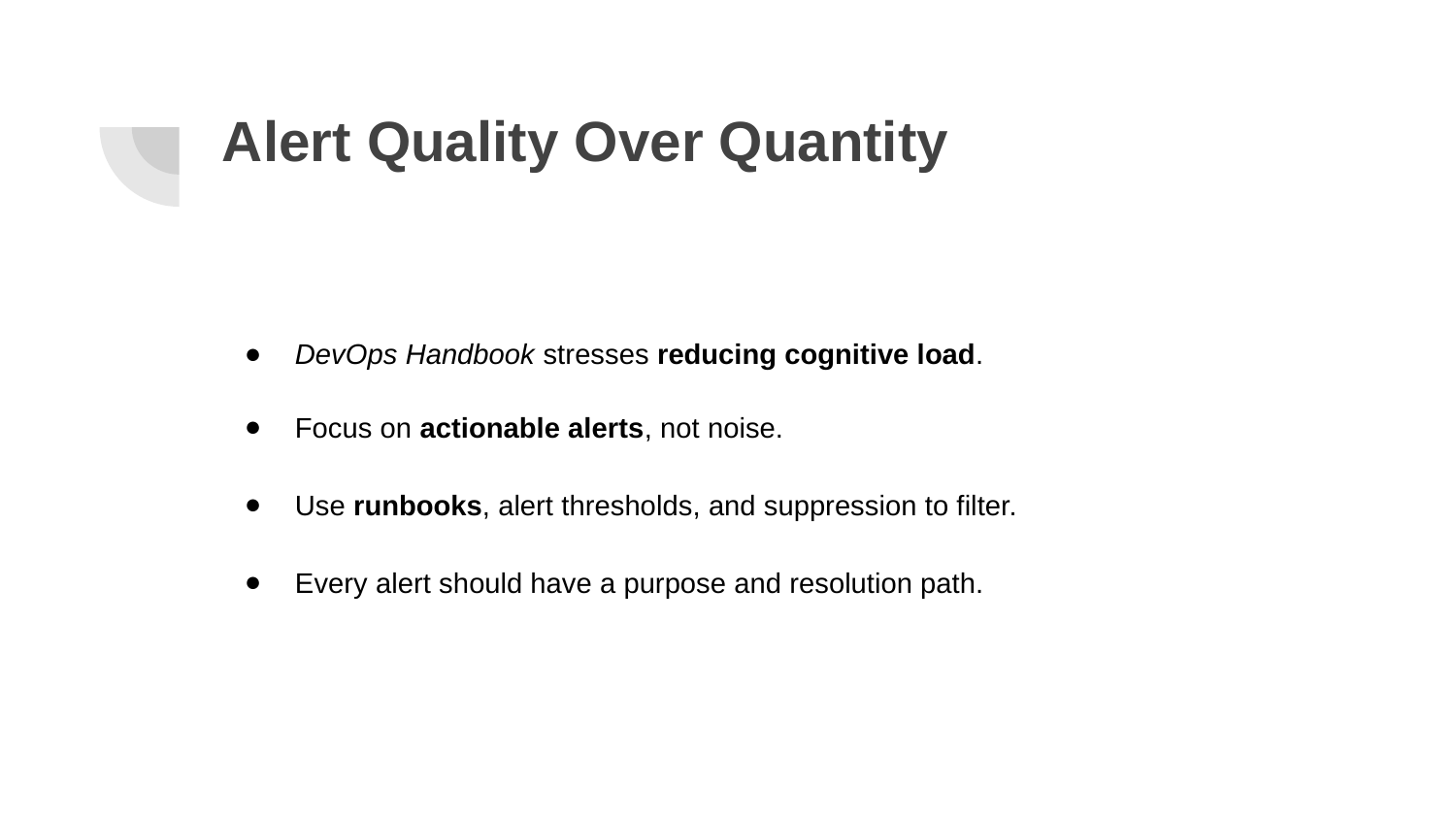

# Alert Quality Over Quantity
DevOps Handbook stresses reducing cognitive load.
Focus on actionable alerts, not noise.
Use runbooks, alert thresholds, and suppression to filter.
Every alert should have a purpose and resolution path.